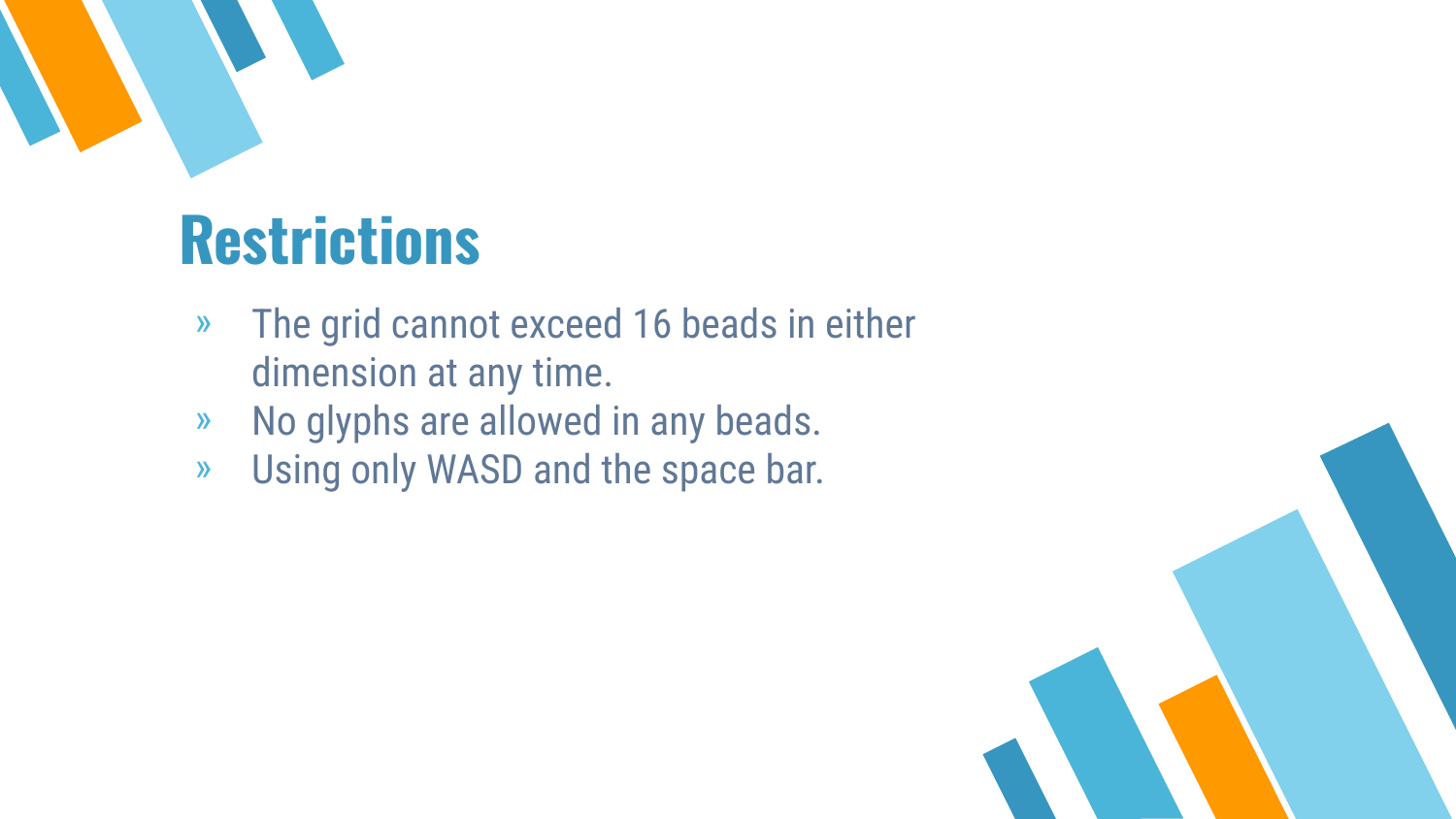

# Restrictions
The grid cannot exceed 16 beads in either dimension at any time.
No glyphs are allowed in any beads.
Using only WASD and the space bar.